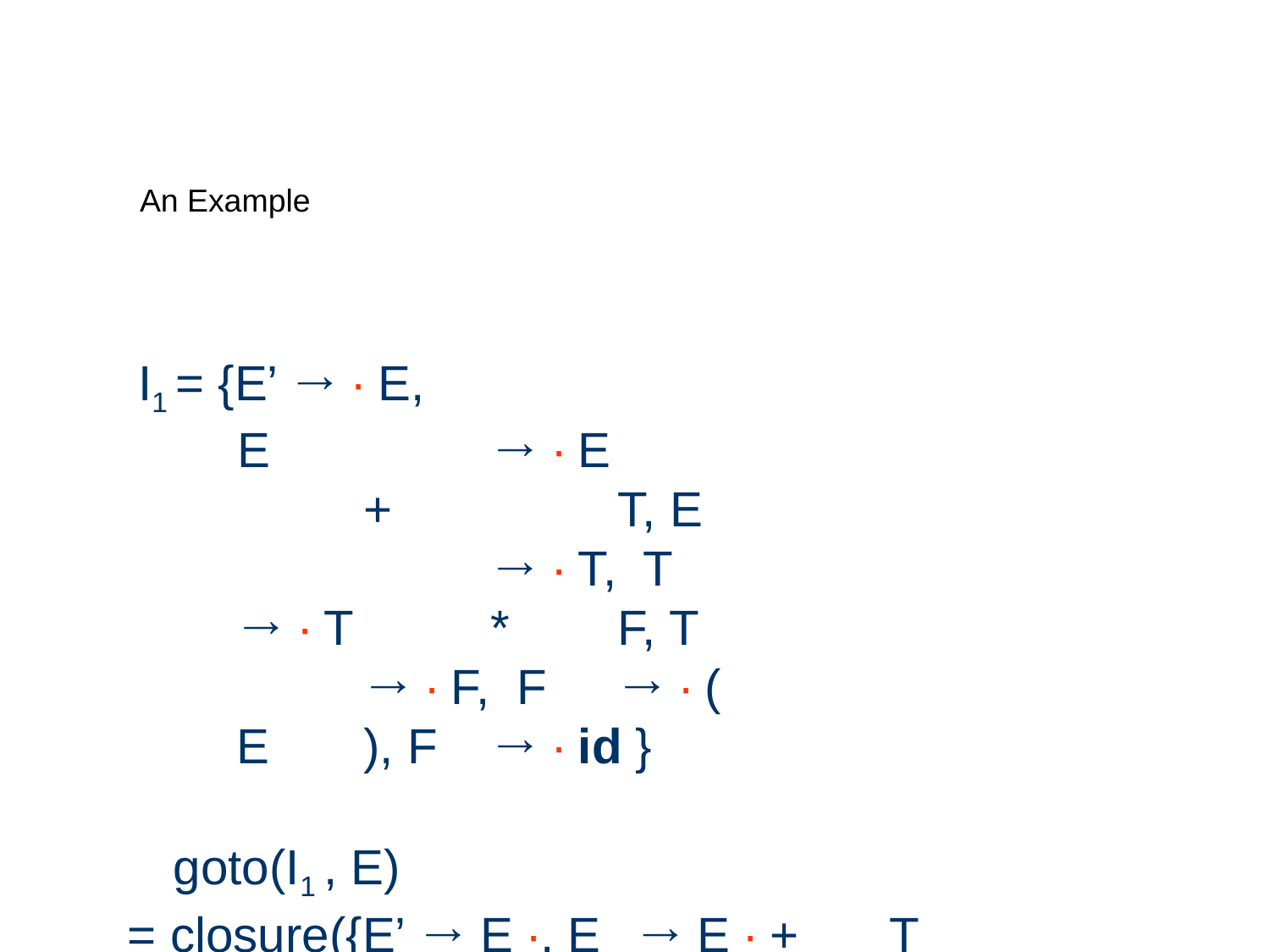

# An Example
I1 = {E’ → ∙ E,
E		→ ∙ E			+		T, E			→ ∙ T,  T	→ ∙ T		*	F, T		→ ∙ F,  F	→ ∙ (	E	), F	→ ∙ id }

goto(I1 , E)
= closure({E’ → E ∙, E	→ E ∙ +	T })
= {E’ → E ∙, E	→ E ∙ +	T }